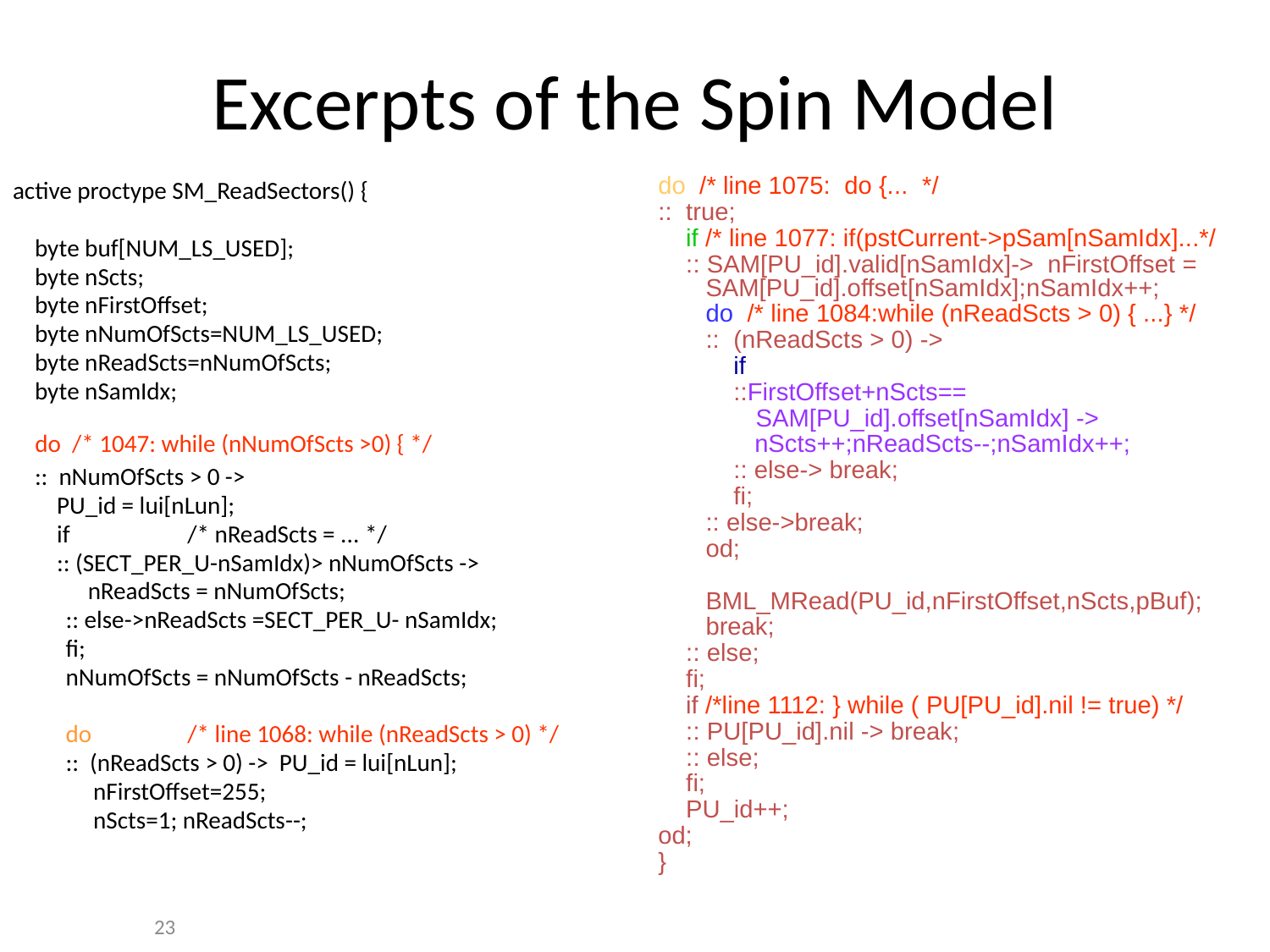

# Excerpts of the Spin Model
do  /* line 1075:  do {...  */
::  true;
    if /* line 1077: if(pstCurrent->pSam[nSamIdx]...*/
    :: SAM[PU_id].valid[nSamIdx]->  nFirstOffset =  SAM[PU_id].offset[nSamIdx];nSamIdx++;
	do  /* line 1084:while (nReadScts > 0) { ...} */
	::  (nReadScts > 0) ->
	    if
	    ::FirstOffset+nScts==
              SAM[PU_id].offset[nSamIdx] ->
	       nScts++;nReadScts--;nSamIdx++;
	    :: else-> break;
	    fi;
	:: else->break;
	od;

	BML_MRead(PU_id,nFirstOffset,nScts,pBuf);
	break;
    :: else;
    fi;
    if /*line 1112: } while ( PU[PU_id].nil != true) */
    :: PU[PU_id].nil -> break;
    :: else;
    fi;
    PU_id++;
od;
}
active proctype SM_ReadSectors() {

    byte buf[NUM_LS_USED];
    byte nScts;
    byte nFirstOffset;
    byte nNumOfScts=NUM_LS_USED;
    byte nReadScts=nNumOfScts;
    byte nSamIdx;
  do  /* 1047: while (nNumOfScts >0) { */
    ::  nNumOfScts > 0 ->
        PU_id = lui[nLun];
        if	/* nReadScts = ... */
        :: (SECT_PER_U-nSamIdx)> nNumOfScts ->
	     nReadScts = nNumOfScts;
      	 :: else->nReadScts =SECT_PER_U- nSamIdx;
    	 fi;
    	 nNumOfScts = nNumOfScts - nReadScts;

    	 do 	/* line 1068: while (nReadScts > 0) */
    	 ::  (nReadScts > 0) ->  PU_id = lui[nLun];
	      nFirstOffset=255;
	      nScts=1; nReadScts--;

23